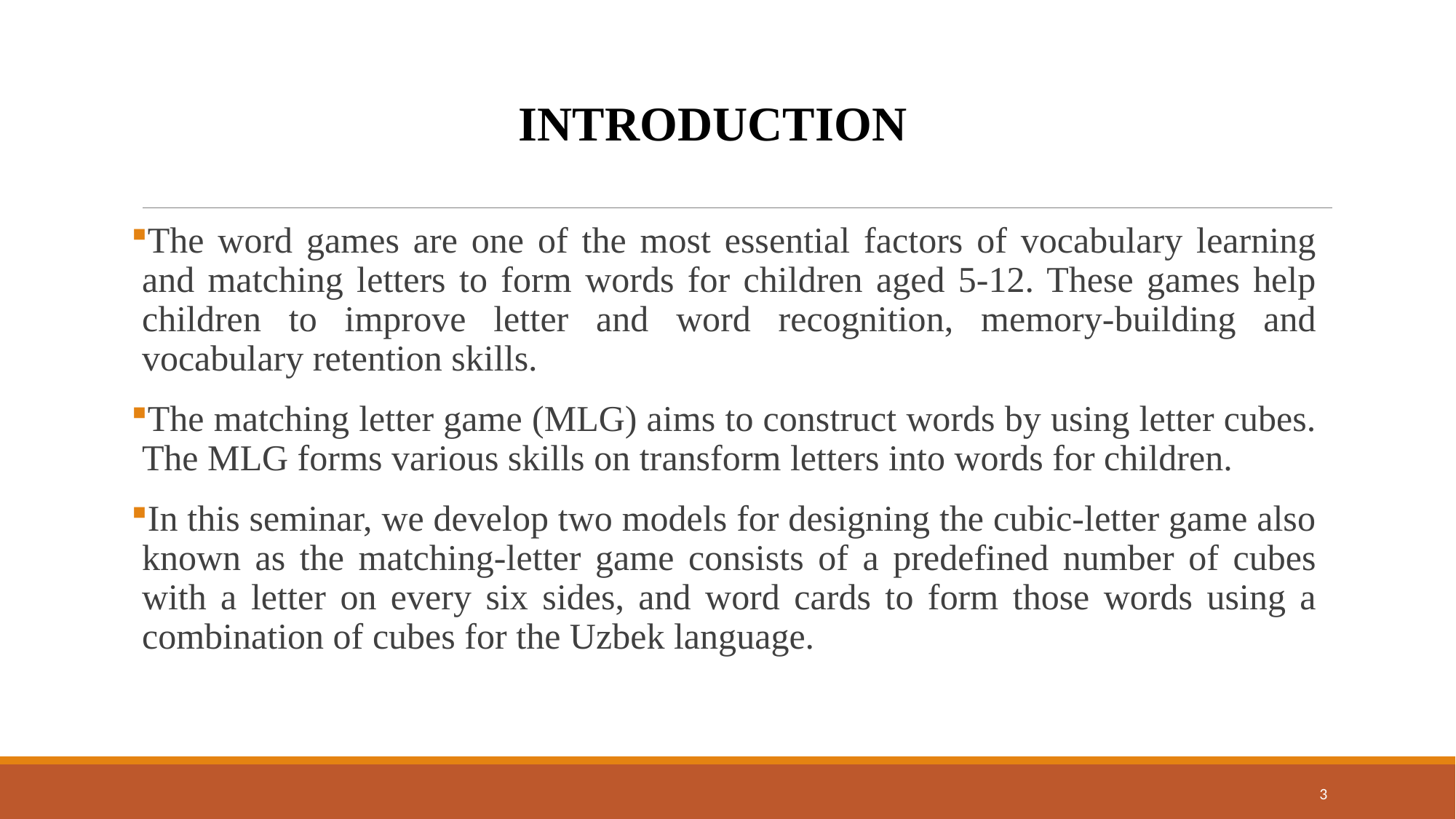

Introduction
The word games are one of the most essential factors of vocabulary learning and matching letters to form words for children aged 5-12. These games help children to improve letter and word recognition, memory-building and vocabulary retention skills.
The matching letter game (MLG) aims to construct words by using letter cubes. The MLG forms various skills on transform letters into words for children.
In this seminar, we develop two models for designing the cubic-letter game also known as the matching-letter game consists of a predefined number of cubes with a letter on every six sides, and word cards to form those words using a combination of cubes for the Uzbek language.

3